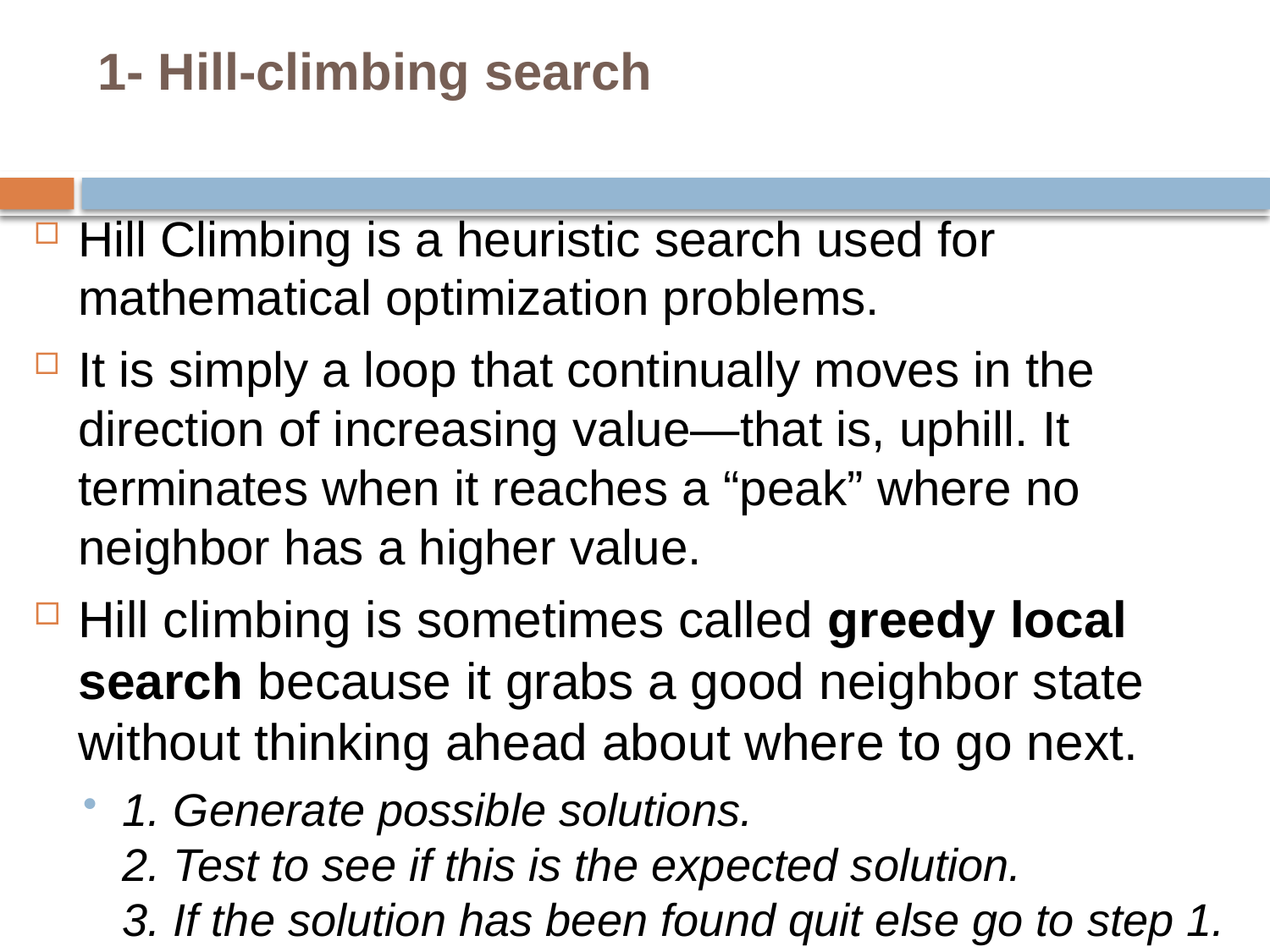

# 1- Hill-climbing search
Hill Climbing is a heuristic search used for mathematical optimization problems.
It is simply a loop that continually moves in the direction of increasing value—that is, uphill. It terminates when it reaches a “peak” where no neighbor has a higher value.
Hill climbing is sometimes called greedy local search because it grabs a good neighbor state without thinking ahead about where to go next.
1. Generate possible solutions.
2. Test to see if this is the expected solution.
3. If the solution has been found quit else go to step 1.